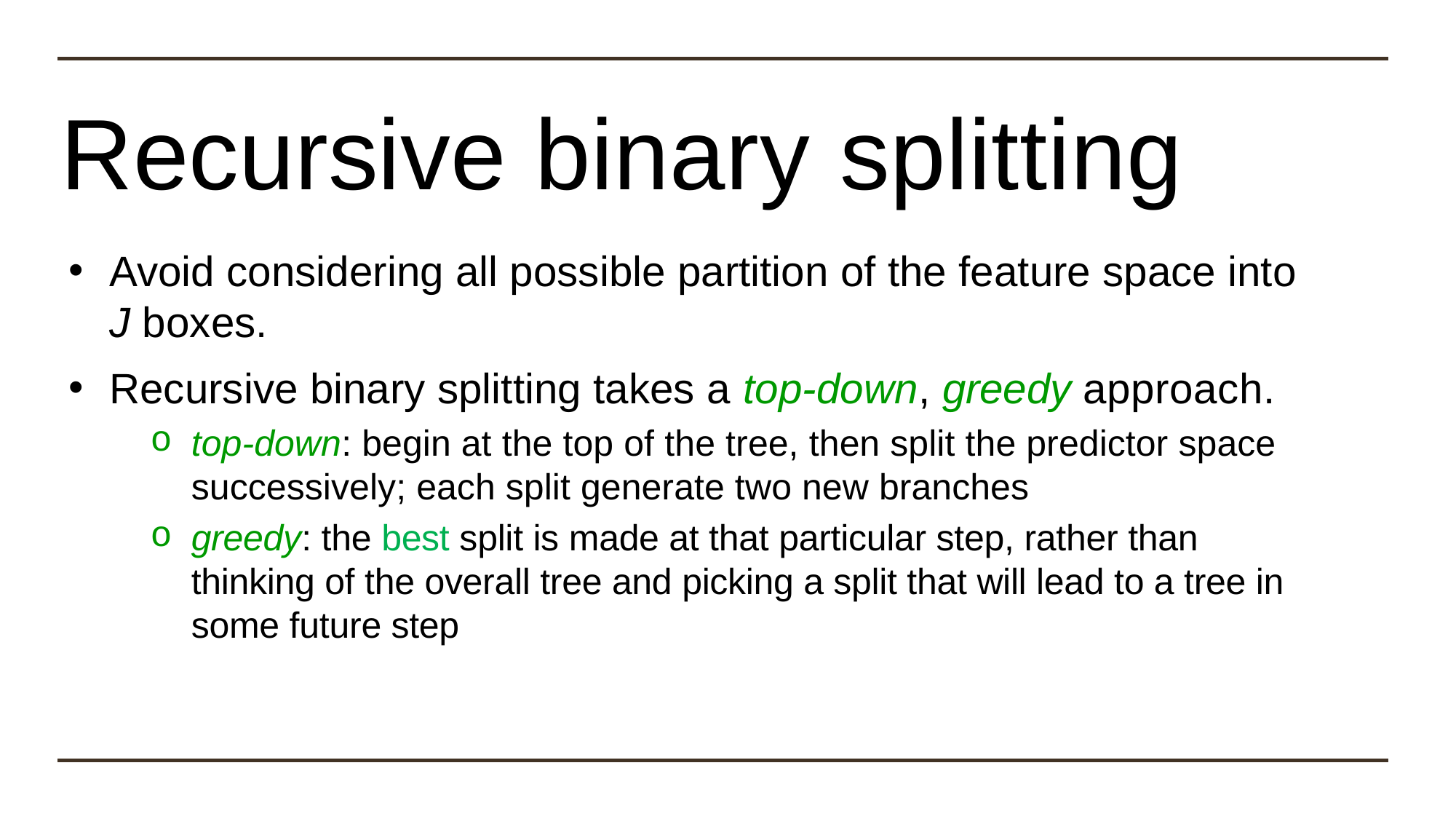

# Recursive binary splitting
Avoid considering all possible partition of the feature space into J boxes.
Recursive binary splitting takes a top-down, greedy approach.
top-down: begin at the top of the tree, then split the predictor space successively; each split generate two new branches
greedy: the best split is made at that particular step, rather than thinking of the overall tree and picking a split that will lead to a tree in some future step